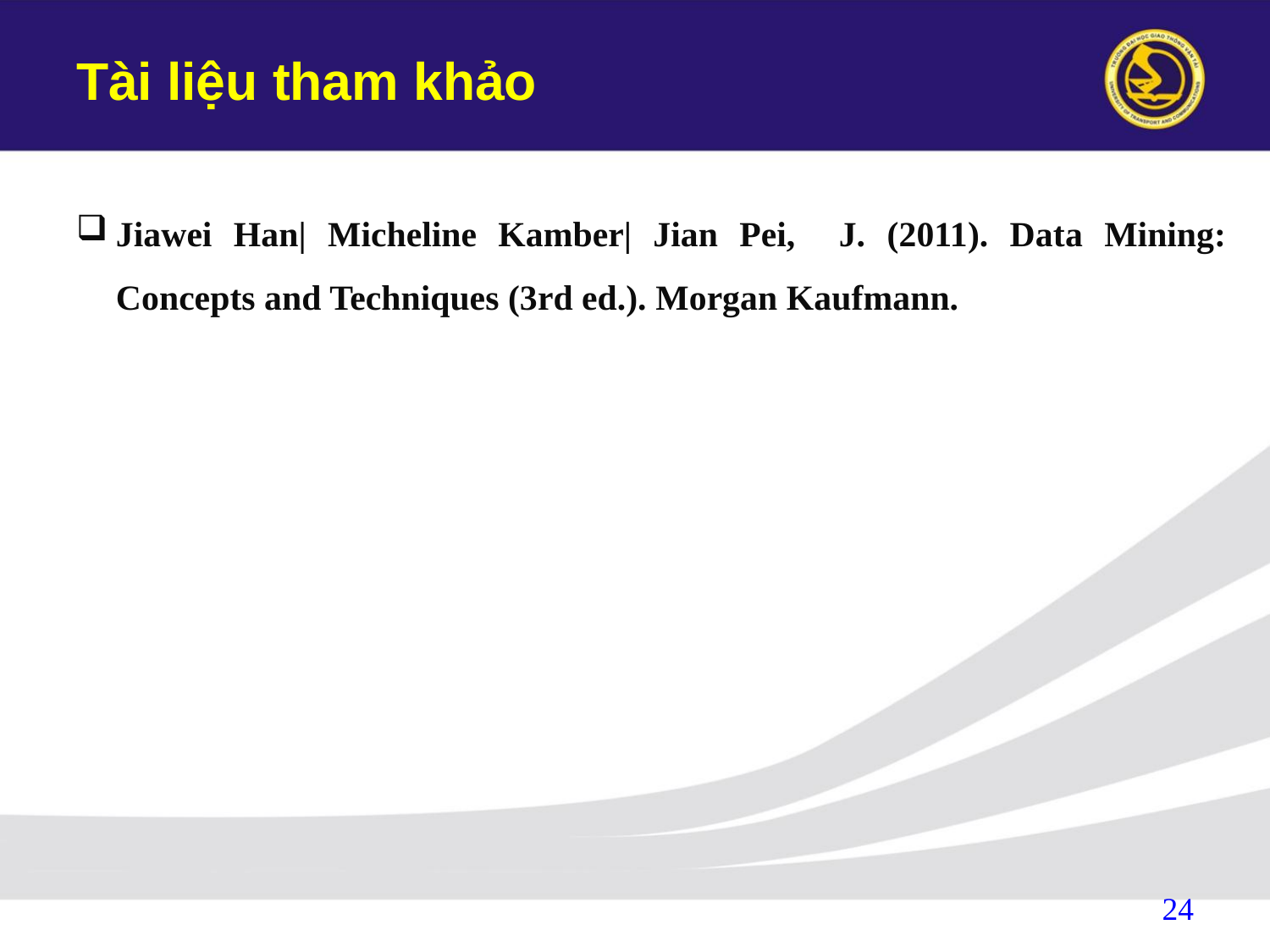

# Tài liệu tham khảo
Jiawei Han| Micheline Kamber| Jian Pei,  J. (2011). Data Mining: Concepts and Techniques (3rd ed.). Morgan Kaufmann.
24